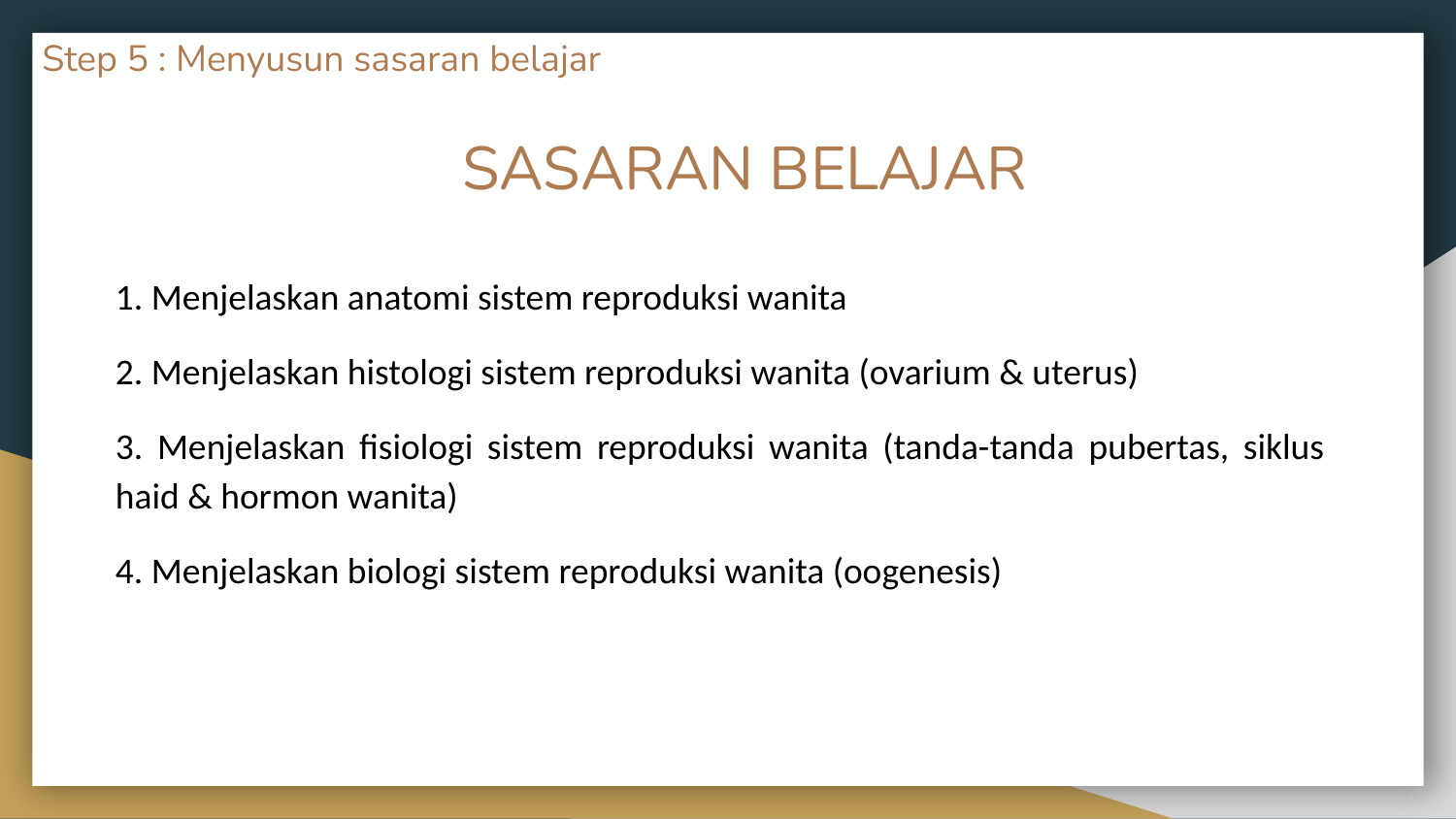

Step 5 : Menyusun sasaran belajar
# SASARAN BELAJAR
1. Menjelaskan anatomi sistem reproduksi wanita
2. Menjelaskan histologi sistem reproduksi wanita (ovarium & uterus)
3. Menjelaskan fisiologi sistem reproduksi wanita (tanda-tanda pubertas, siklus haid & hormon wanita)
4. Menjelaskan biologi sistem reproduksi wanita (oogenesis)